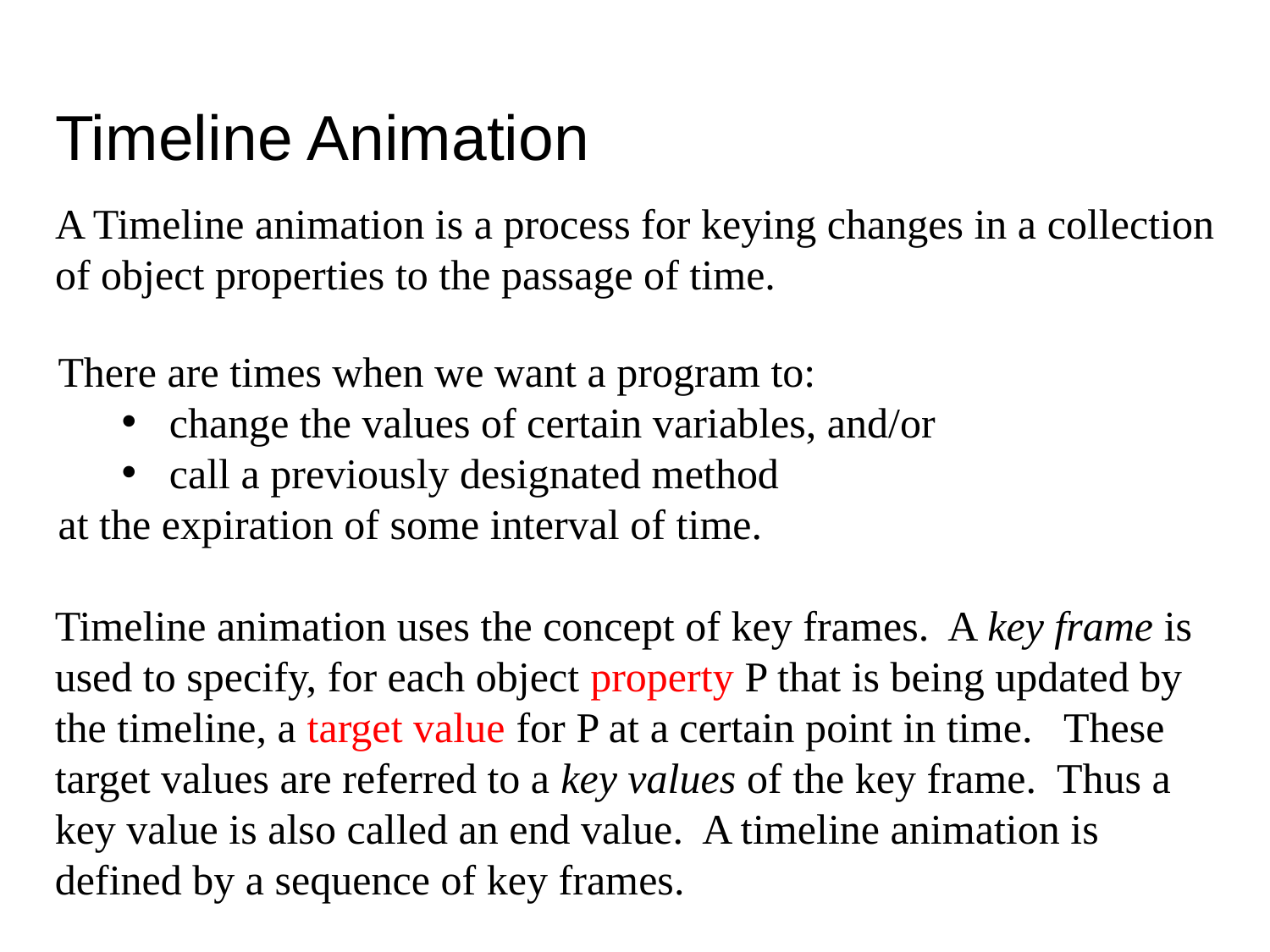

Timeline Animation
A Timeline animation is a process for keying changes in a collection of object properties to the passage of time.
There are times when we want a program to:
change the values of certain variables, and/or
call a previously designated method
at the expiration of some interval of time.
Timeline animation uses the concept of key frames.  A key frame is used to specify, for each object property P that is being updated by the timeline, a target value for P at a certain point in time.   These target values are referred to a key values of the key frame.  Thus a key value is also called an end value.  A timeline animation is defined by a sequence of key frames.